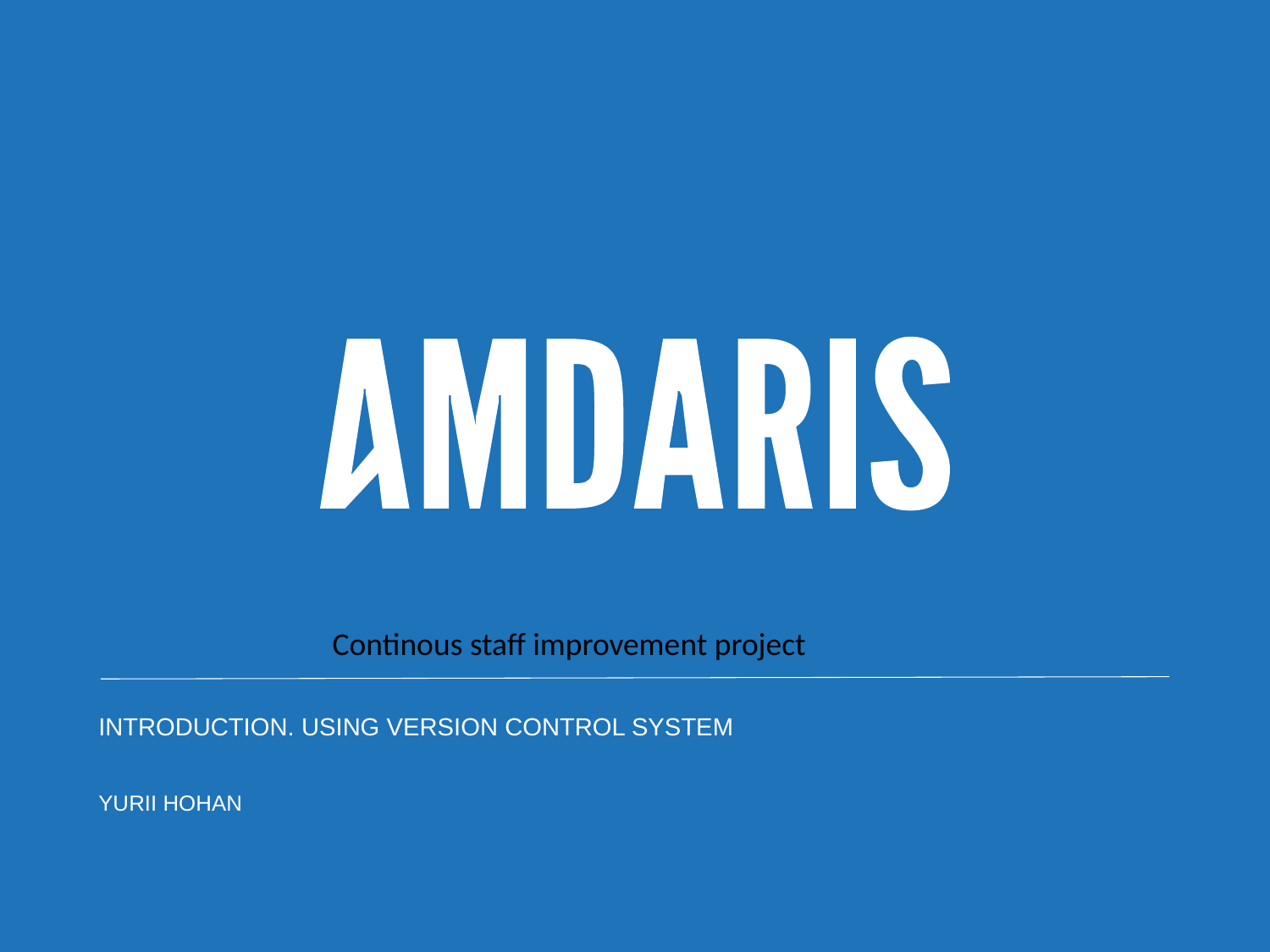

Continous staff improvement project
# Introduction. Using Version Control System
Yurii Hohan